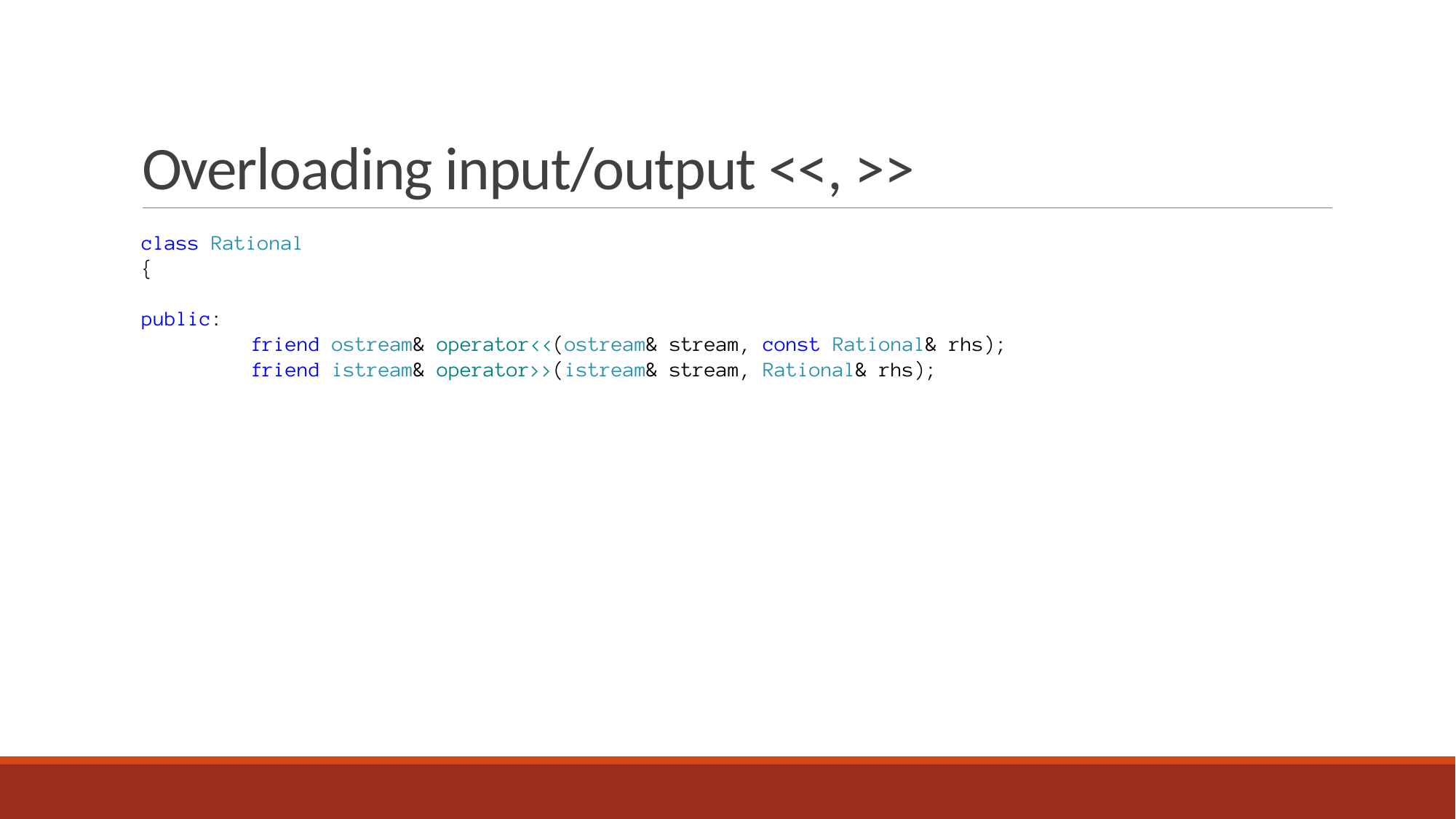

# Overloading input/output <<, >>
class Rational
{

public:
	friend ostream& operator<<(ostream& stream, const Rational& rhs);
	friend istream& operator>>(istream& stream, Rational& rhs);